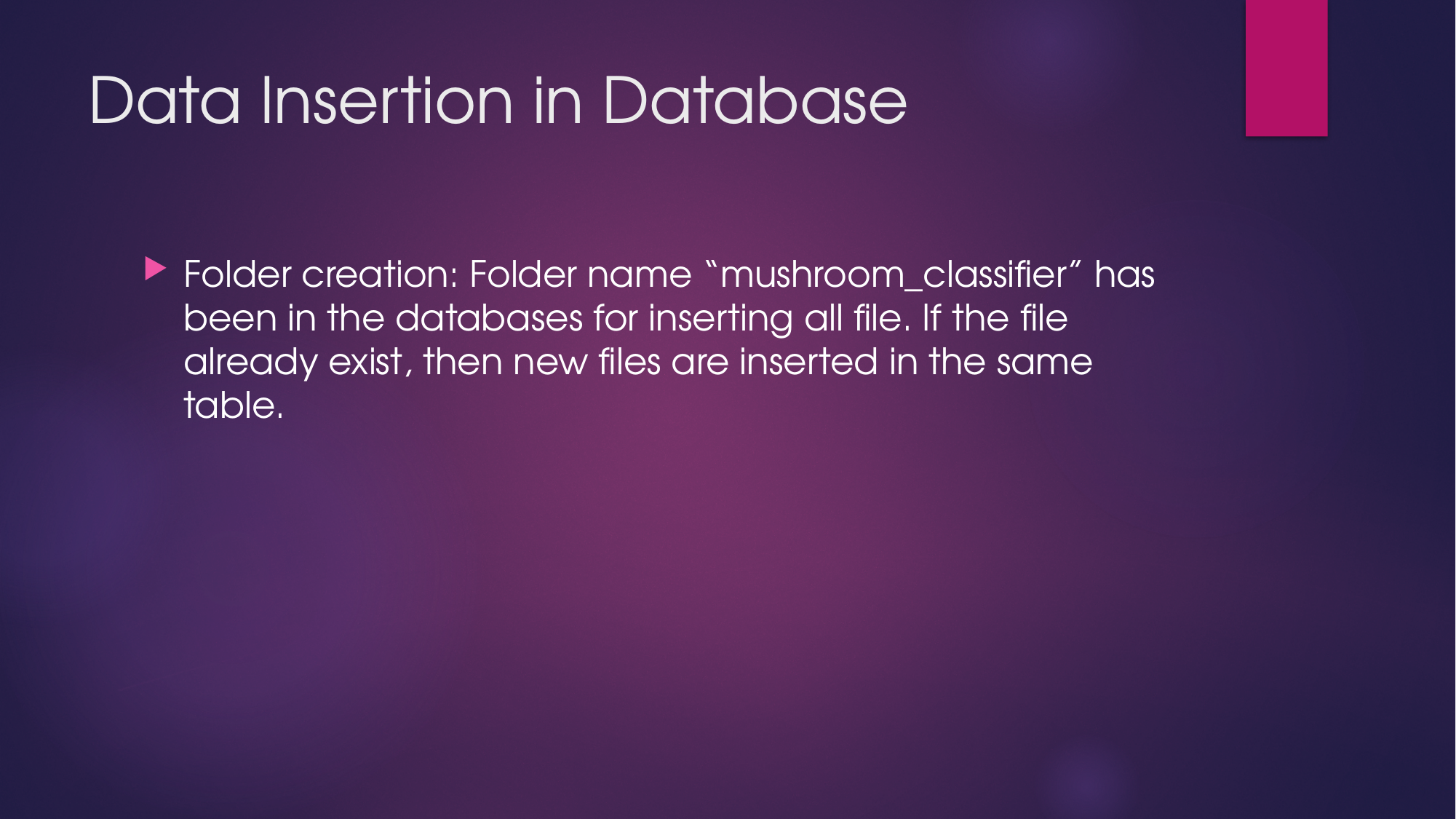

# Data Insertion in Database
Folder creation: Folder name “mushroom_classifier” has been in the databases for inserting all file. If the file already exist, then new files are inserted in the same table.